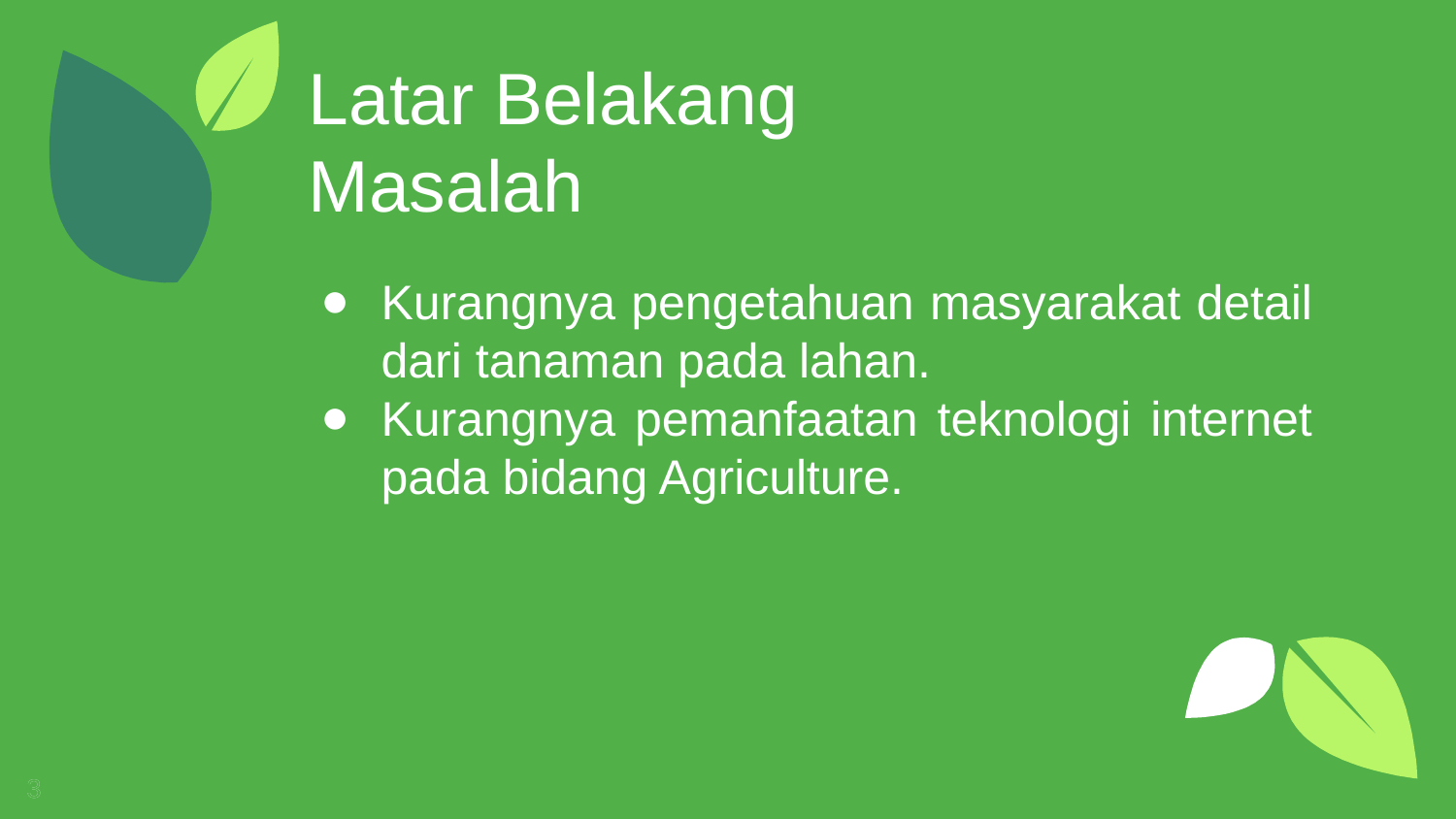

Latar Belakang Masalah
Kurangnya pengetahuan masyarakat detail dari tanaman pada lahan.
Kurangnya pemanfaatan teknologi internet pada bidang Agriculture.
3
3